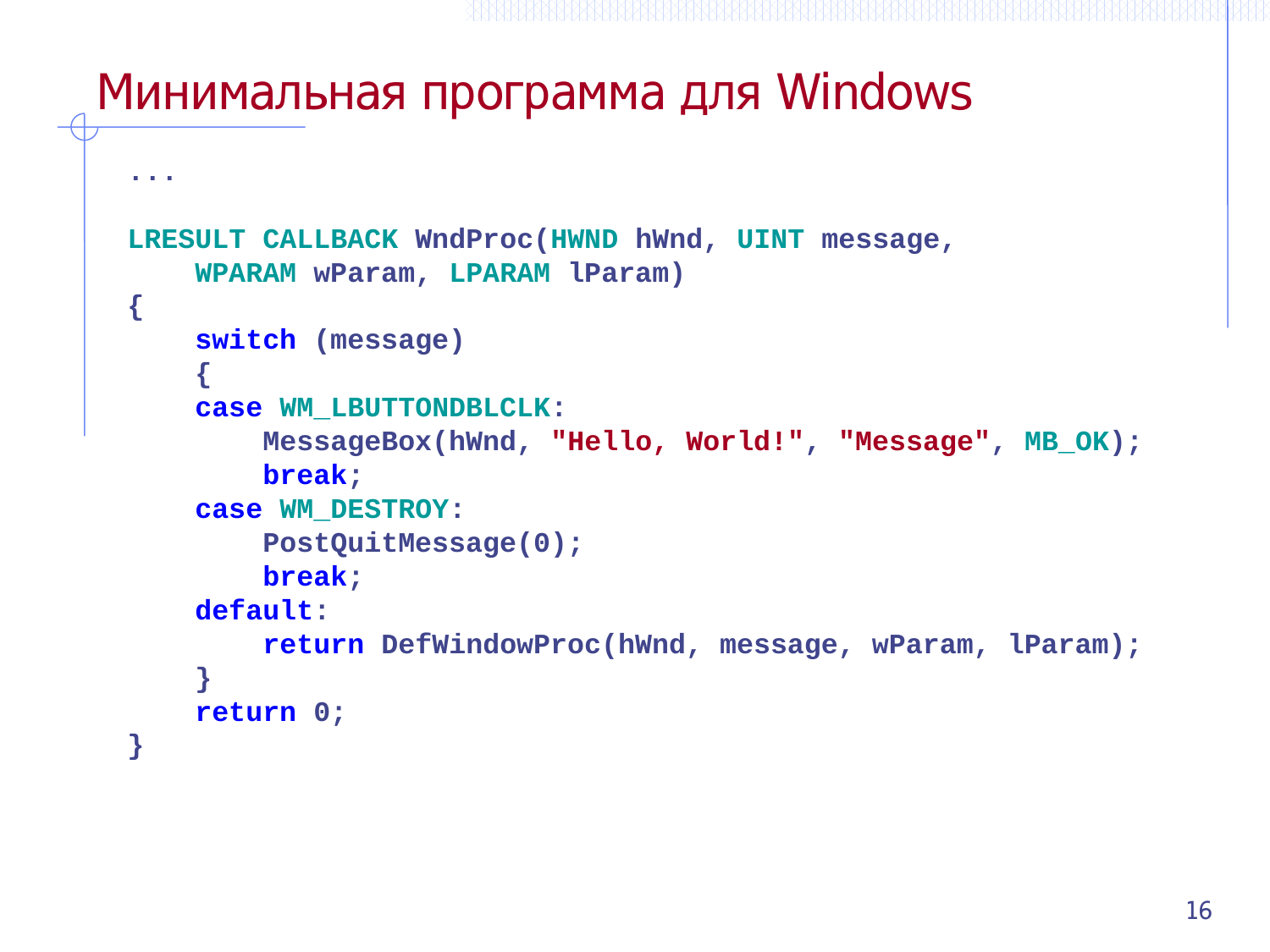

# Минимальная программа для Windows
...

LRESULT CALLBACK WndProc(HWND hWnd, UINT message,
    WPARAM wParam, LPARAM lParam)
{
    switch (message)
    {
    case WM_LBUTTONDBLCLK:
        MessageBox(hWnd, "Hello, World!", "Message", MB_OK);
        break;
    case WM_DESTROY:
        PostQuitMessage(0);
        break;
    default:
        return DefWindowProc(hWnd, message, wParam, lParam);
    }
    return 0;
}

16